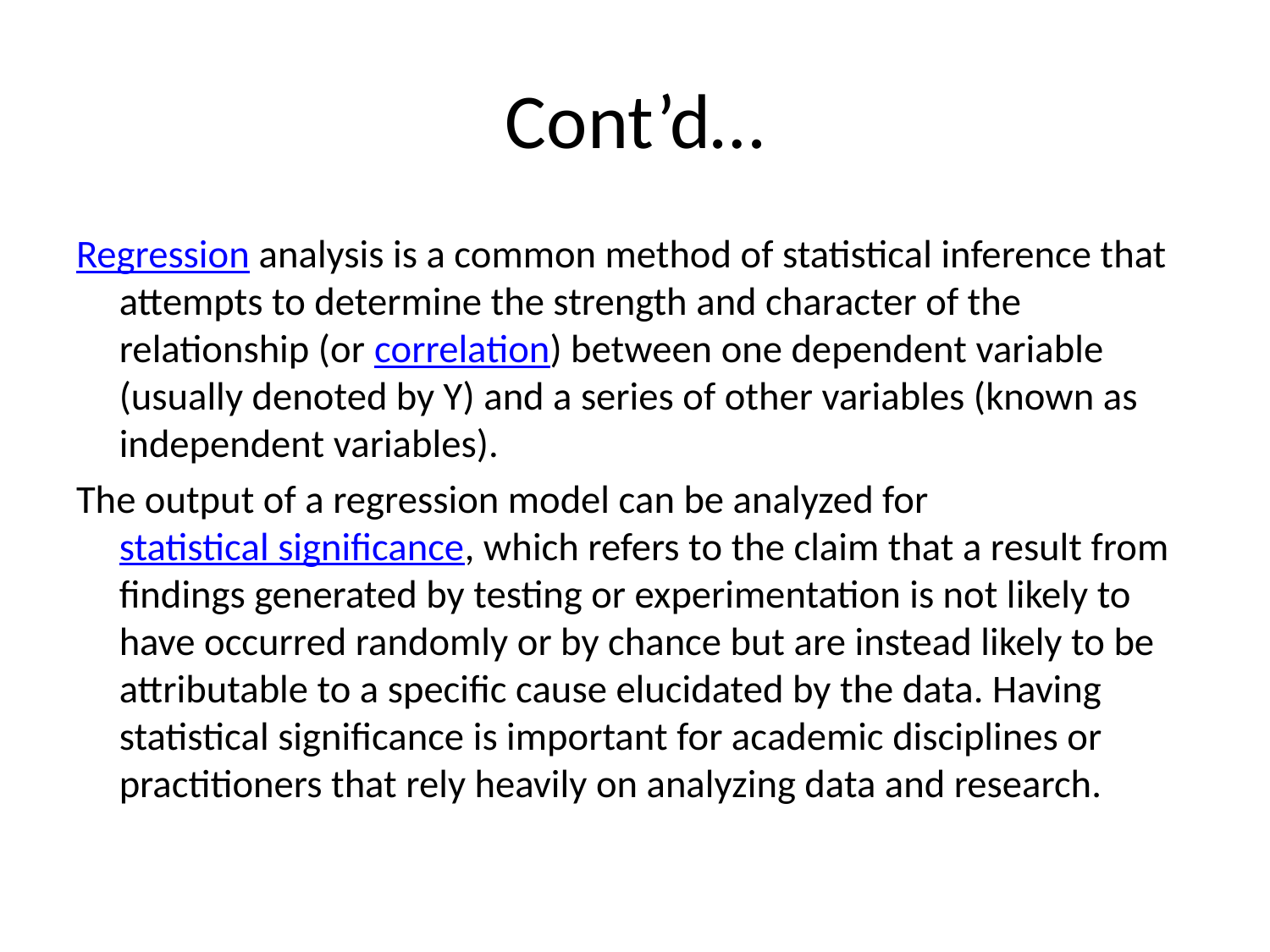

# Cont’d…
Regression analysis is a common method of statistical inference that attempts to determine the strength and character of the relationship (or correlation) between one dependent variable (usually denoted by Y) and a series of other variables (known as independent variables).
The output of a regression model can be analyzed for statistical significance, which refers to the claim that a result from findings generated by testing or experimentation is not likely to have occurred randomly or by chance but are instead likely to be attributable to a specific cause elucidated by the data. Having statistical significance is important for academic disciplines or practitioners that rely heavily on analyzing data and research.